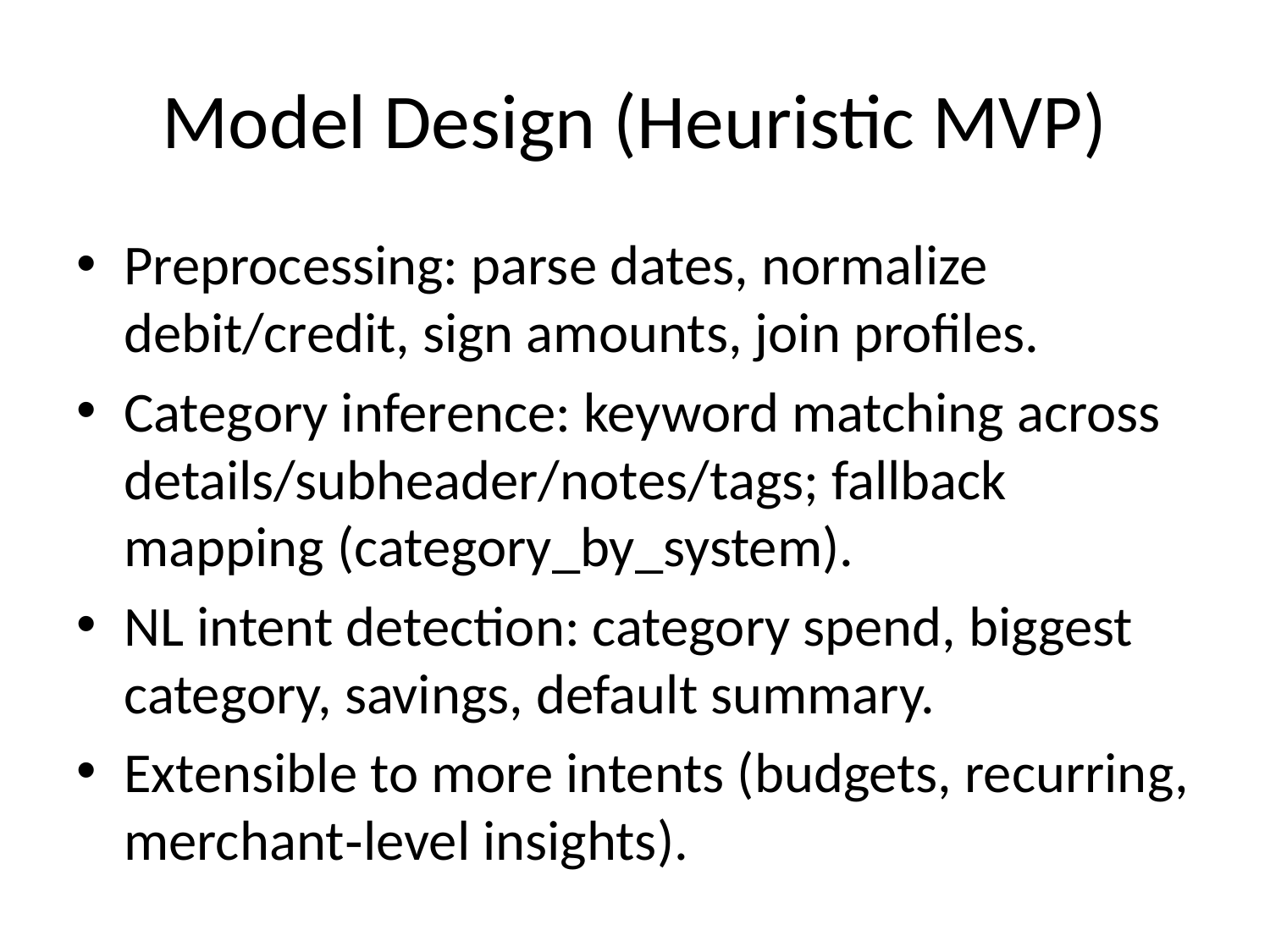

# Model Design (Heuristic MVP)
Preprocessing: parse dates, normalize debit/credit, sign amounts, join profiles.
Category inference: keyword matching across details/subheader/notes/tags; fallback mapping (category_by_system).
NL intent detection: category spend, biggest category, savings, default summary.
Extensible to more intents (budgets, recurring, merchant‑level insights).